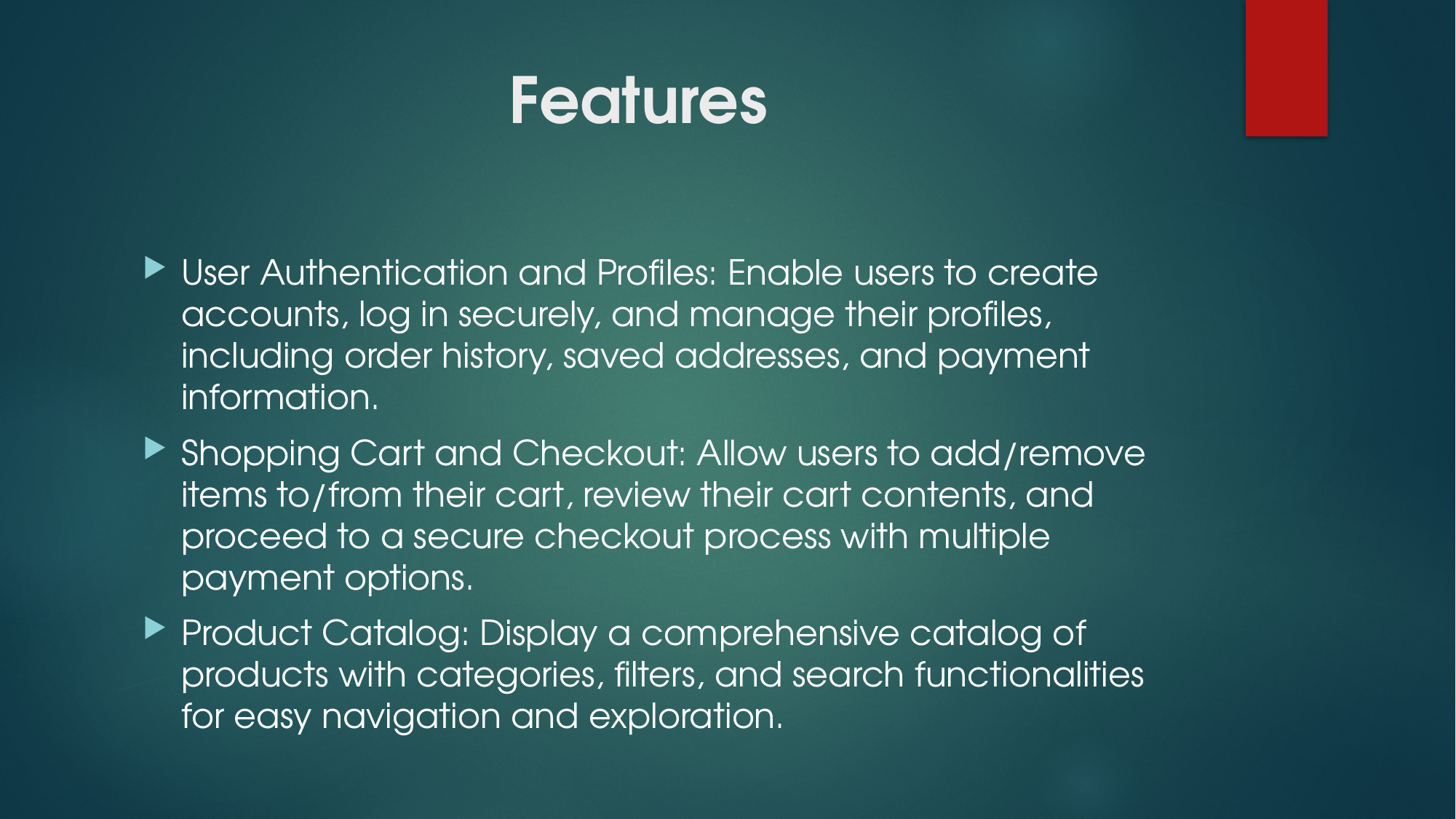

# Features
User Authentication and Profiles: Enable users to create accounts, log in securely, and manage their profiles, including order history, saved addresses, and payment information.
Shopping Cart and Checkout: Allow users to add/remove items to/from their cart, review their cart contents, and proceed to a secure checkout process with multiple payment options.
Product Catalog: Display a comprehensive catalog of products with categories, filters, and search functionalities for easy navigation and exploration.